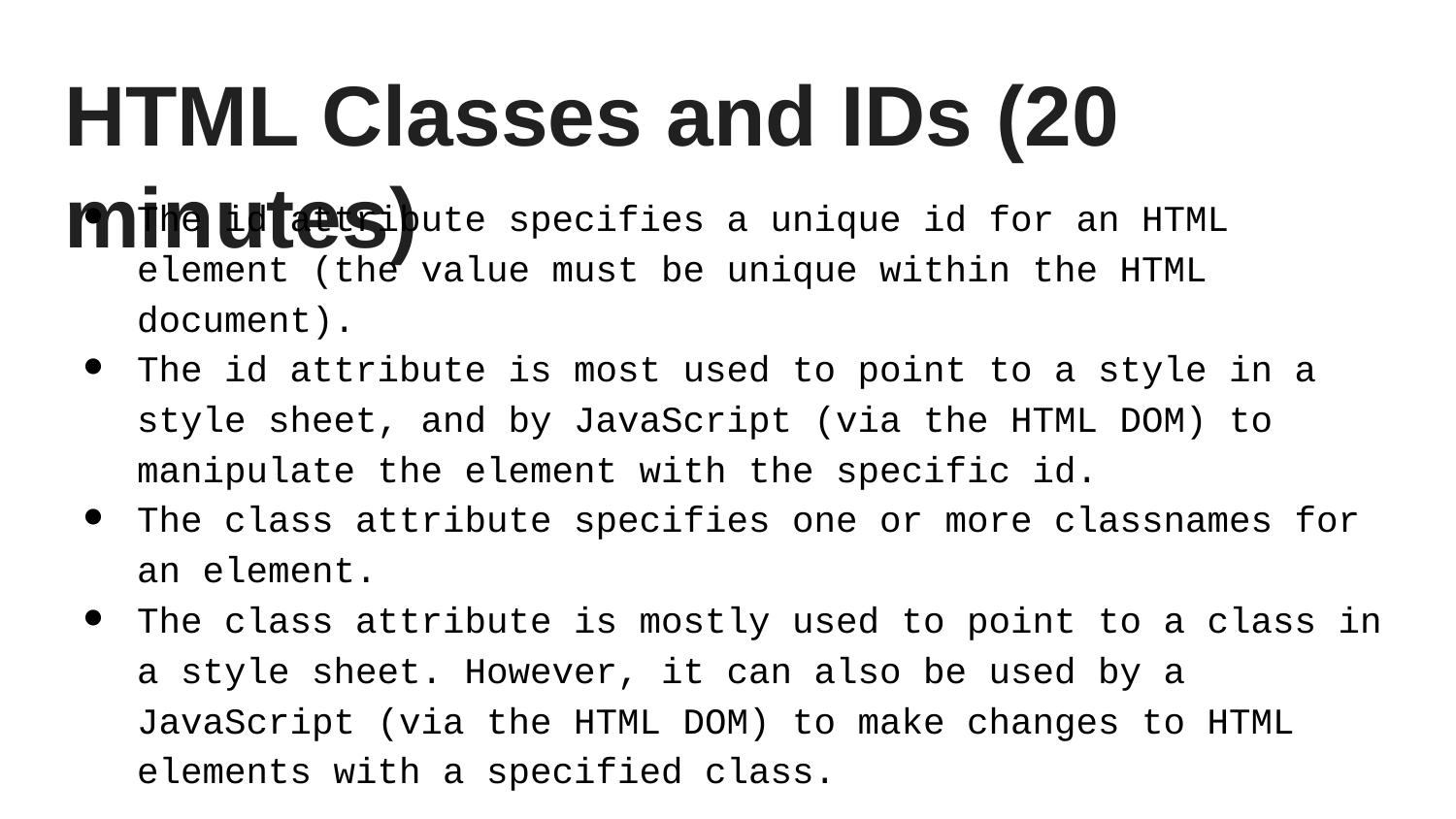

# HTML Classes and IDs (20 minutes)
The id attribute specifies a unique id for an HTML element (the value must be unique within the HTML document).
The id attribute is most used to point to a style in a style sheet, and by JavaScript (via the HTML DOM) to manipulate the element with the specific id.
The class attribute specifies one or more classnames for an element.
The class attribute is mostly used to point to a class in a style sheet. However, it can also be used by a JavaScript (via the HTML DOM) to make changes to HTML elements with a specified class.